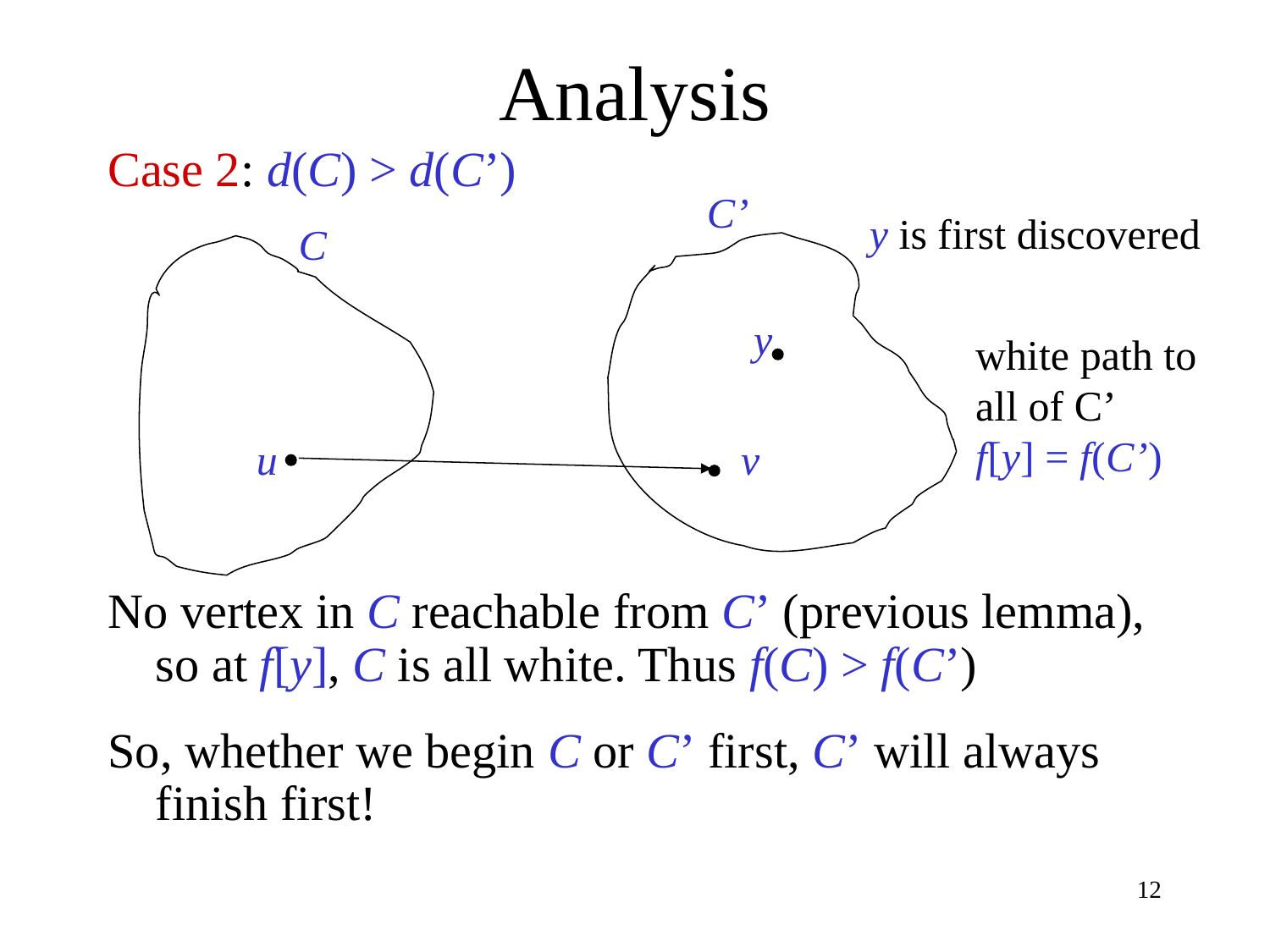

# Analysis
Case 2: d(C) > d(C’)

No vertex in C reachable from C’ (previous lemma), so at f[y], C is all white. Thus f(C) > f(C’)

So, whether we begin C or C’ first, C’ will always finish first!
C’
y is first discovered
C

y
white path to
all of C’
f[y] = f(C’)

u
v

12